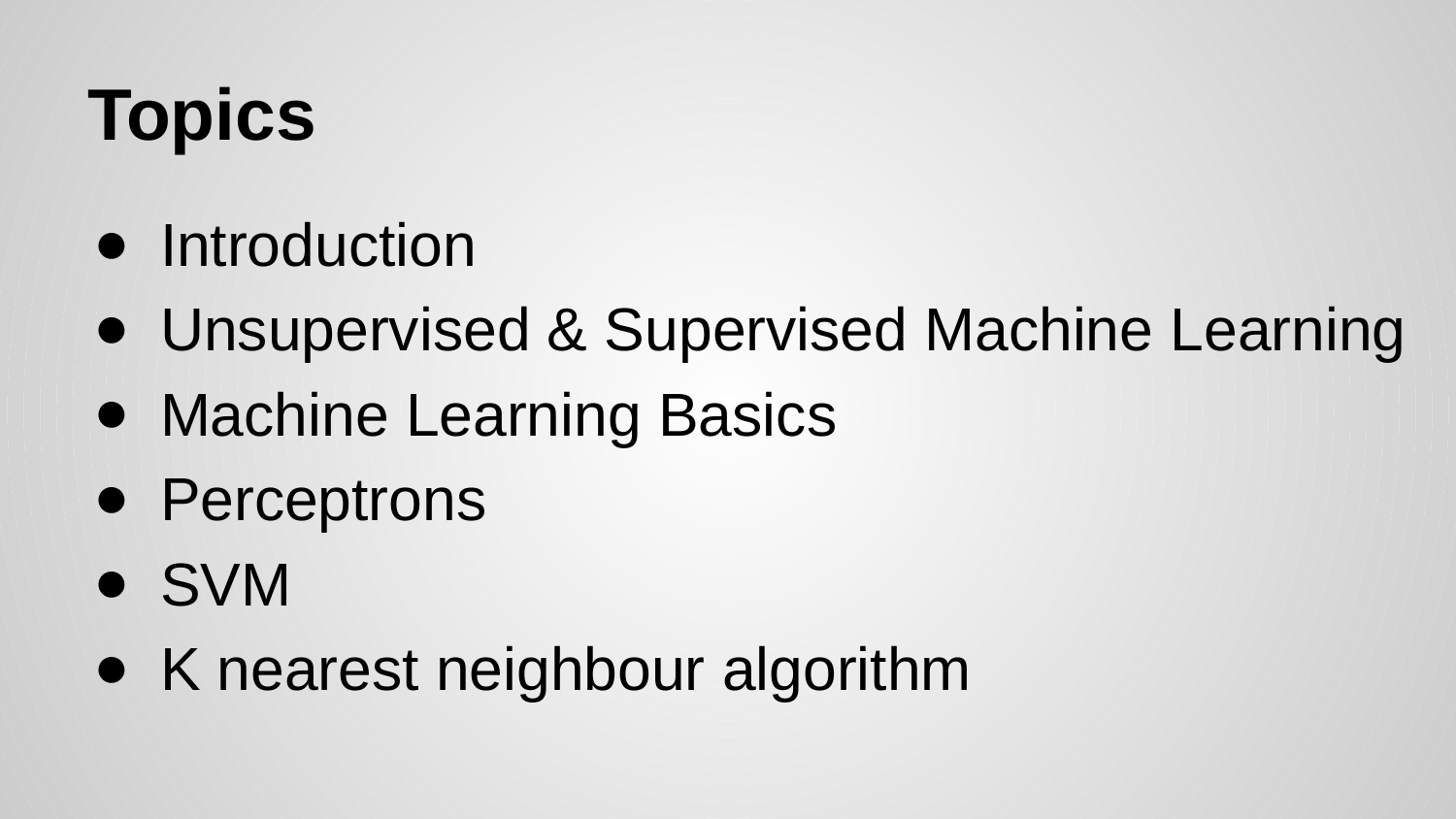

# Topics
Introduction
Unsupervised & Supervised Machine Learning
Machine Learning Basics
Perceptrons
SVM
K nearest neighbour algorithm